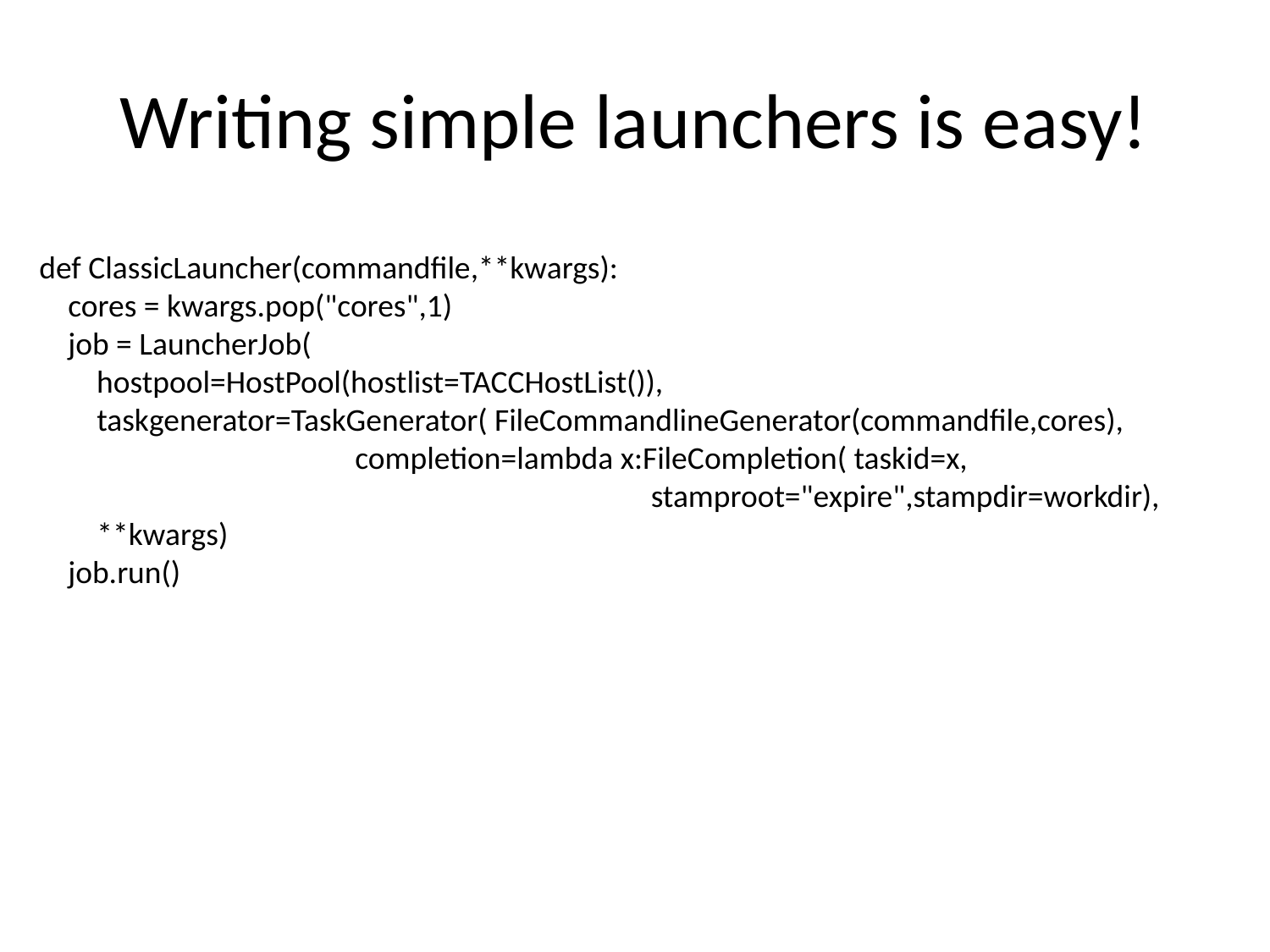

# Writing simple launchers is easy!
def ClassicLauncher(commandfile,**kwargs):
    cores = kwargs.pop("cores",1)
    job = LauncherJob(
        hostpool=HostPool(hostlist=TACCHostList()),
        taskgenerator=TaskGenerator( FileCommandlineGenerator(commandfile,cores),
                                            completion=lambda x:FileCompletion( taskid=x,
                                                                                     stamproot="expire",stampdir=workdir),
        **kwargs)
    job.run()